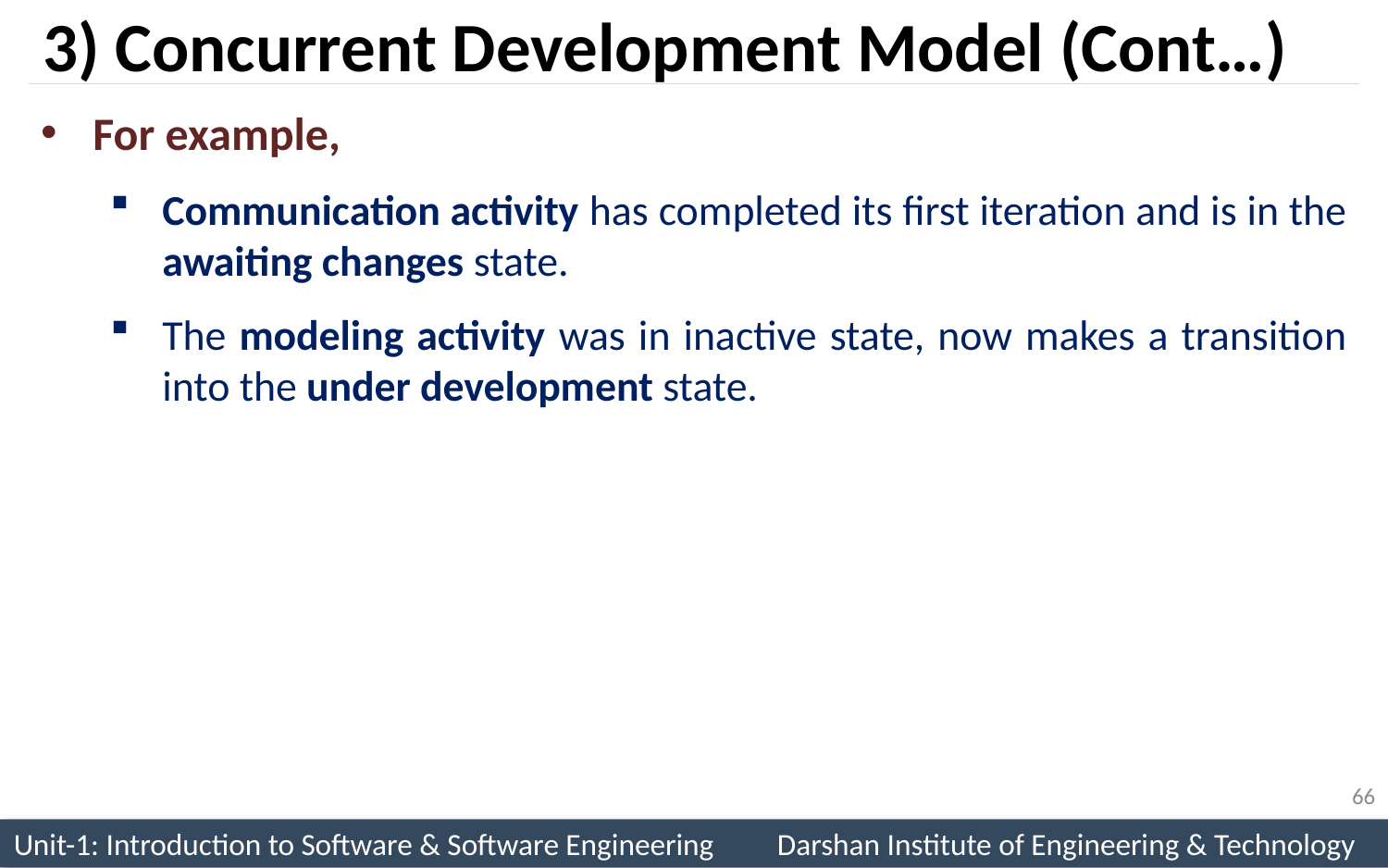

# 3) Concurrent Development Model (Cont…)
For example,
Communication activity has completed its first iteration and is in the awaiting changes state.
The modeling activity was in inactive state, now makes a transition into the under development state.
66